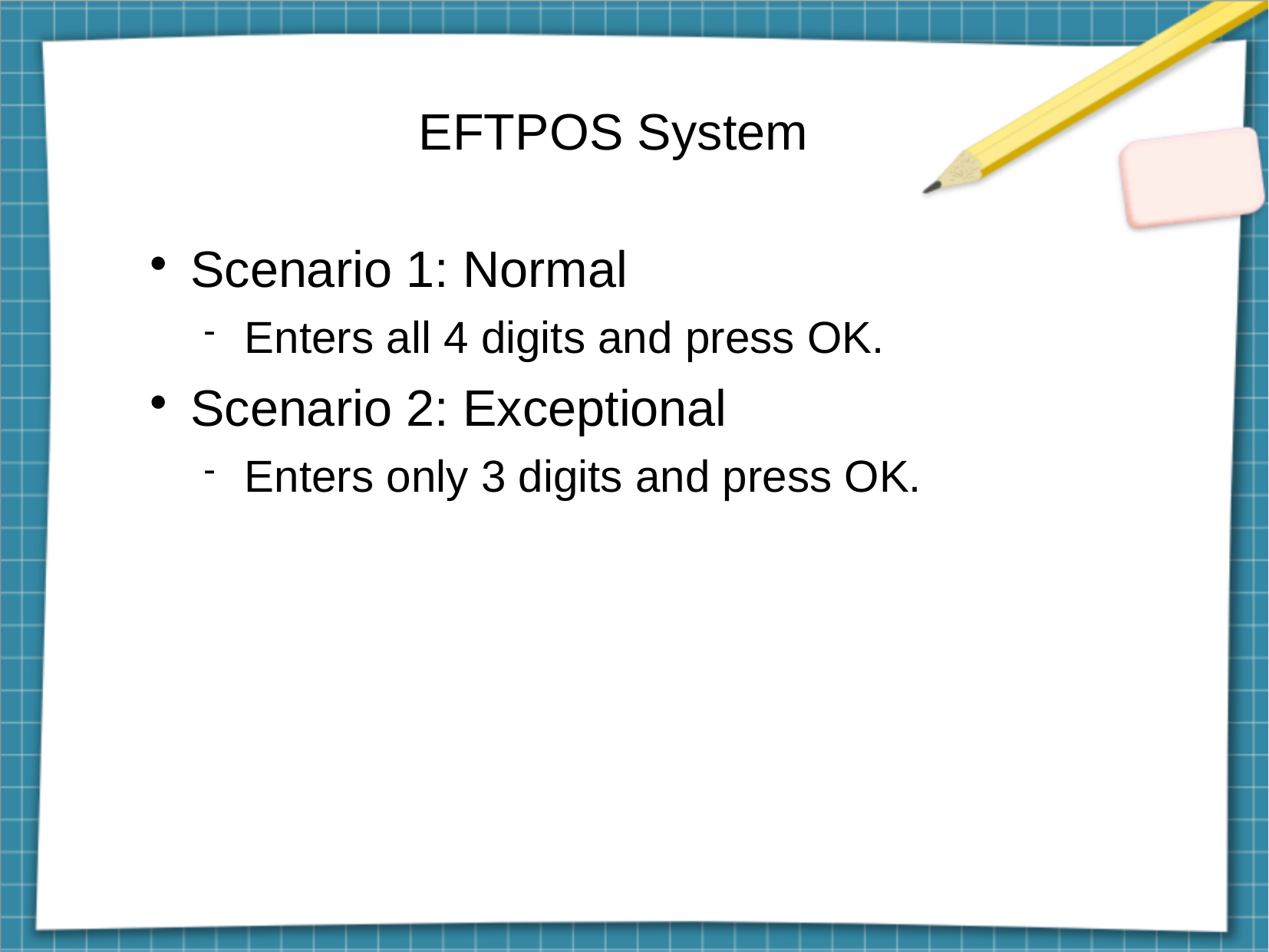

EFTPOS System
Scenario 1: Normal
Enters all 4 digits and press OK.
Scenario 2: Exceptional
Enters only 3 digits and press OK.